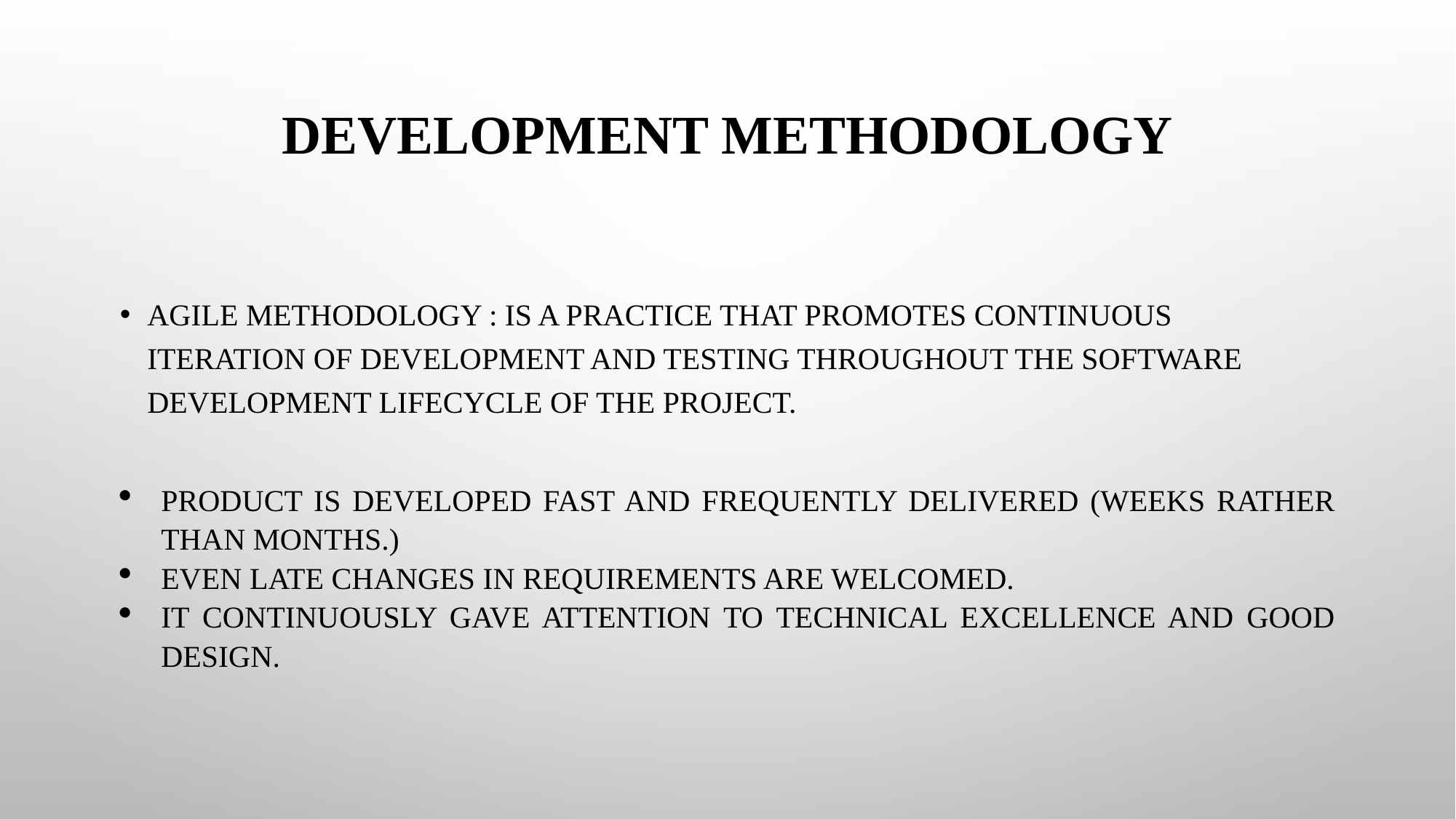

# Development Methodology
AGILE methodology : Is a practice that promotes continuous iteration of development and testing throughout the software development lifecycle of the project.

Product is developed fast and frequently delivered (weeks rather than months.)
Even late changes in requirements are welcomed.
It continuously gave attention to technical excellence and good design.